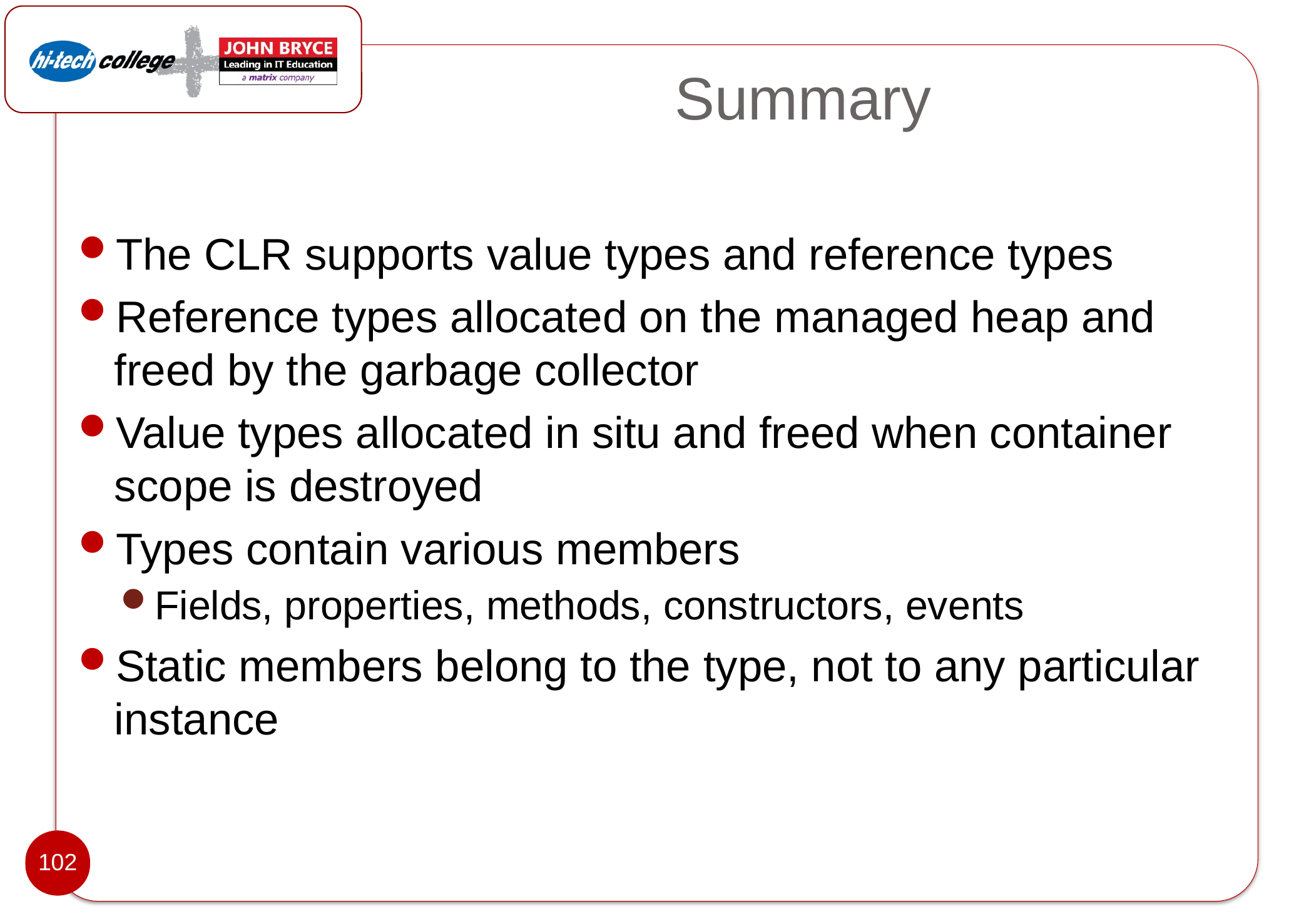

# Summary
The CLR supports value types and reference types
Reference types allocated on the managed heap and freed by the garbage collector
Value types allocated in situ and freed when container scope is destroyed
Types contain various members
Fields, properties, methods, constructors, events
Static members belong to the type, not to any particular instance
102